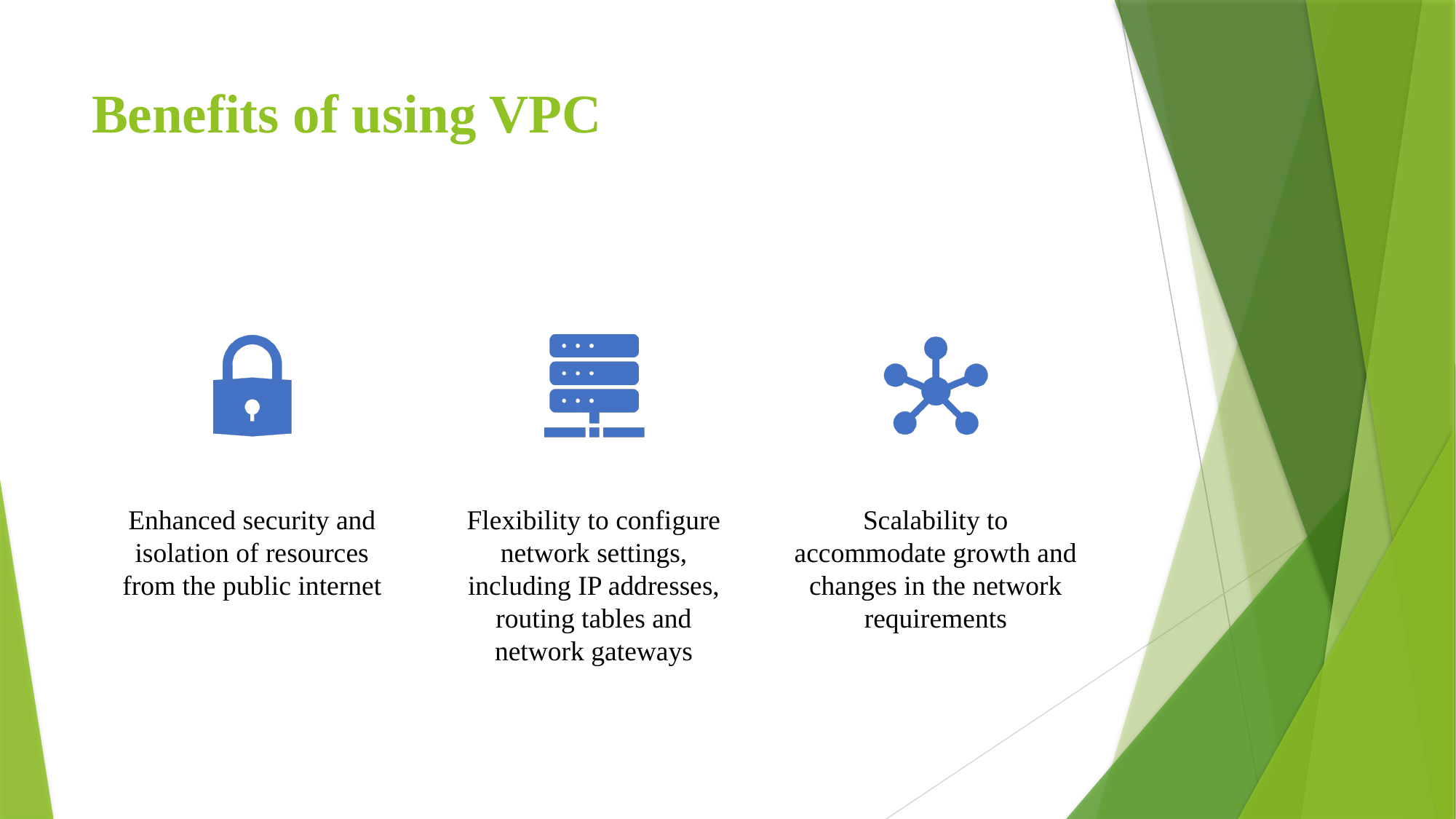

# Benefits of using VPC
Enhanced security and isolation of resources from the public internet
Flexibility to configure network settings, including IP addresses, routing tables and network gateways
Scalability to accommodate growth and changes in the network requirements